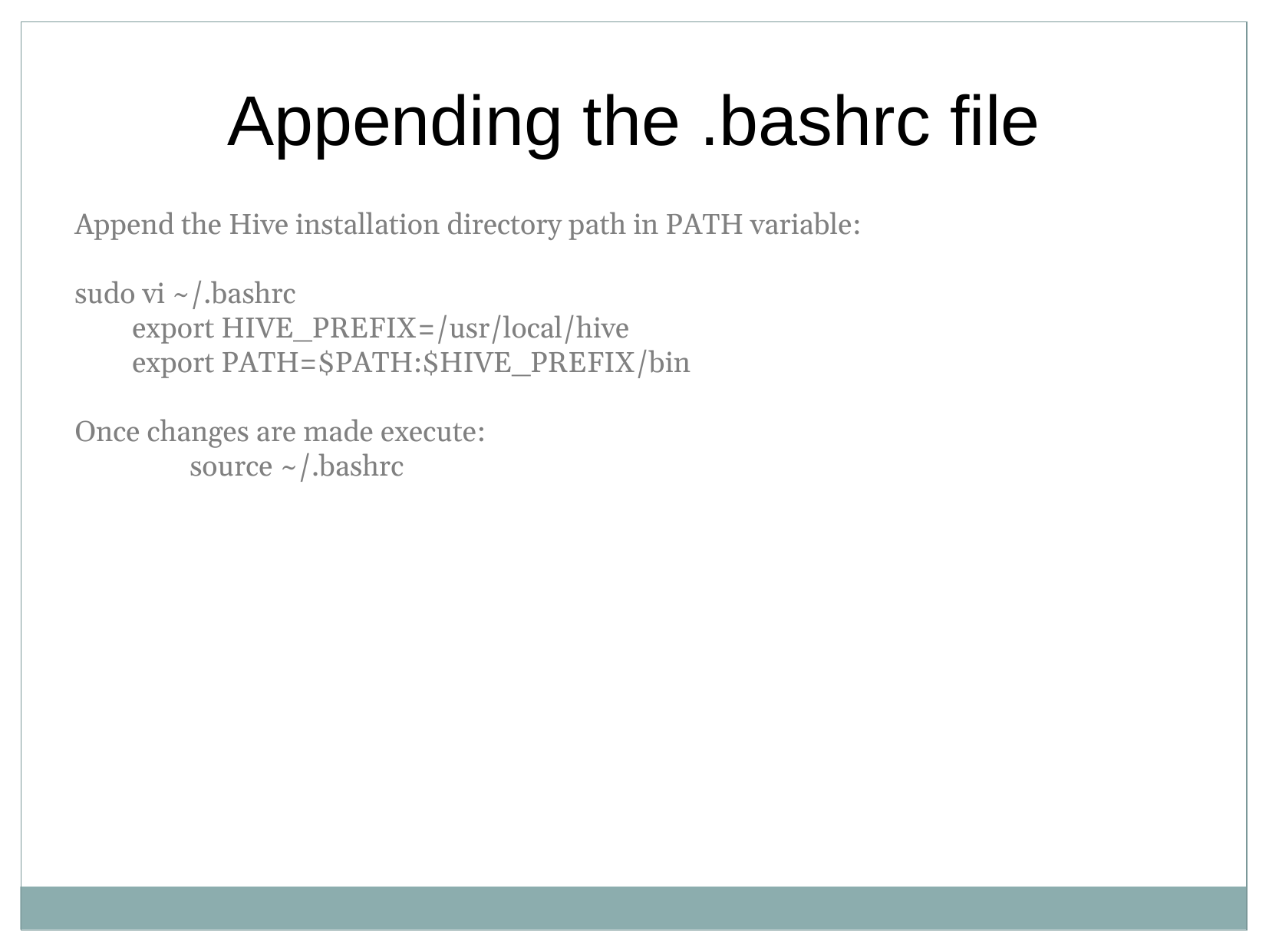

Appending the .bashrc file
Append the Hive installation directory path in PATH variable:

sudo vi ~/.bashrc
export HIVE_PREFIX=/usr/local/hive
export PATH=$PATH:$HIVE_PREFIX/bin

Once changes are made execute:
	source ~/.bashrc